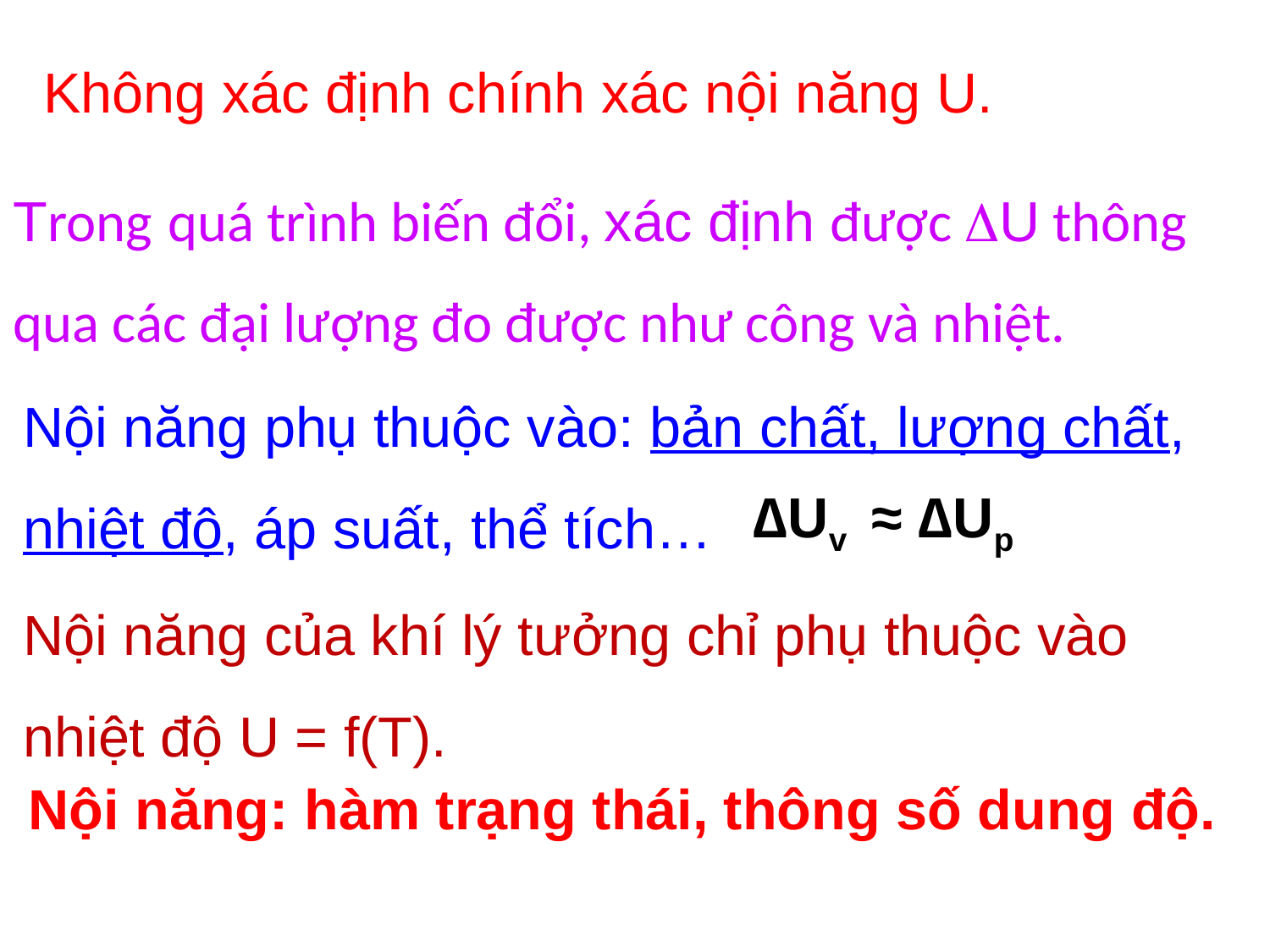

# Không xác định chính xác nội năng U.
Trong quá trình biến đổi, xác định được ΔU thông qua các đại lượng đo được như công và nhiệt.
Nội năng phụ thuộc vào: bản chất, lượng chất, nhiệt độ, áp suất, thể tích…

∆Uv  ≈ ∆Up
Nội năng của khí lý tưởng chỉ phụ thuộc vào nhiệt độ U = f(T).
Nội năng: hàm trạng thái, thông số dung độ.